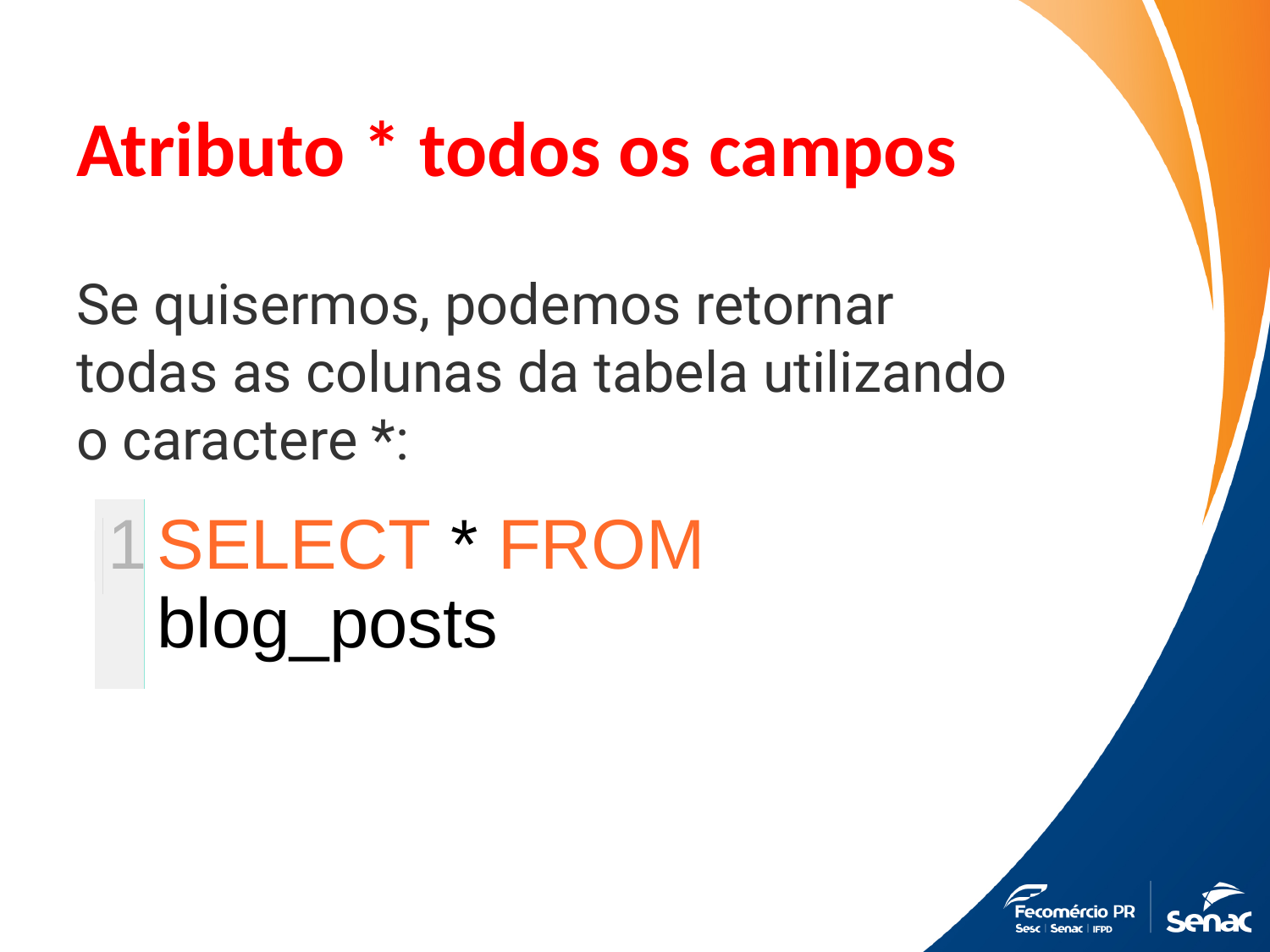

# Atributo * todos os campos
Se quisermos, podemos retornar todas as colunas da tabela utilizando o caractere *:

| 1 | SELECT \* FROM blog\_posts |
| --- | --- |